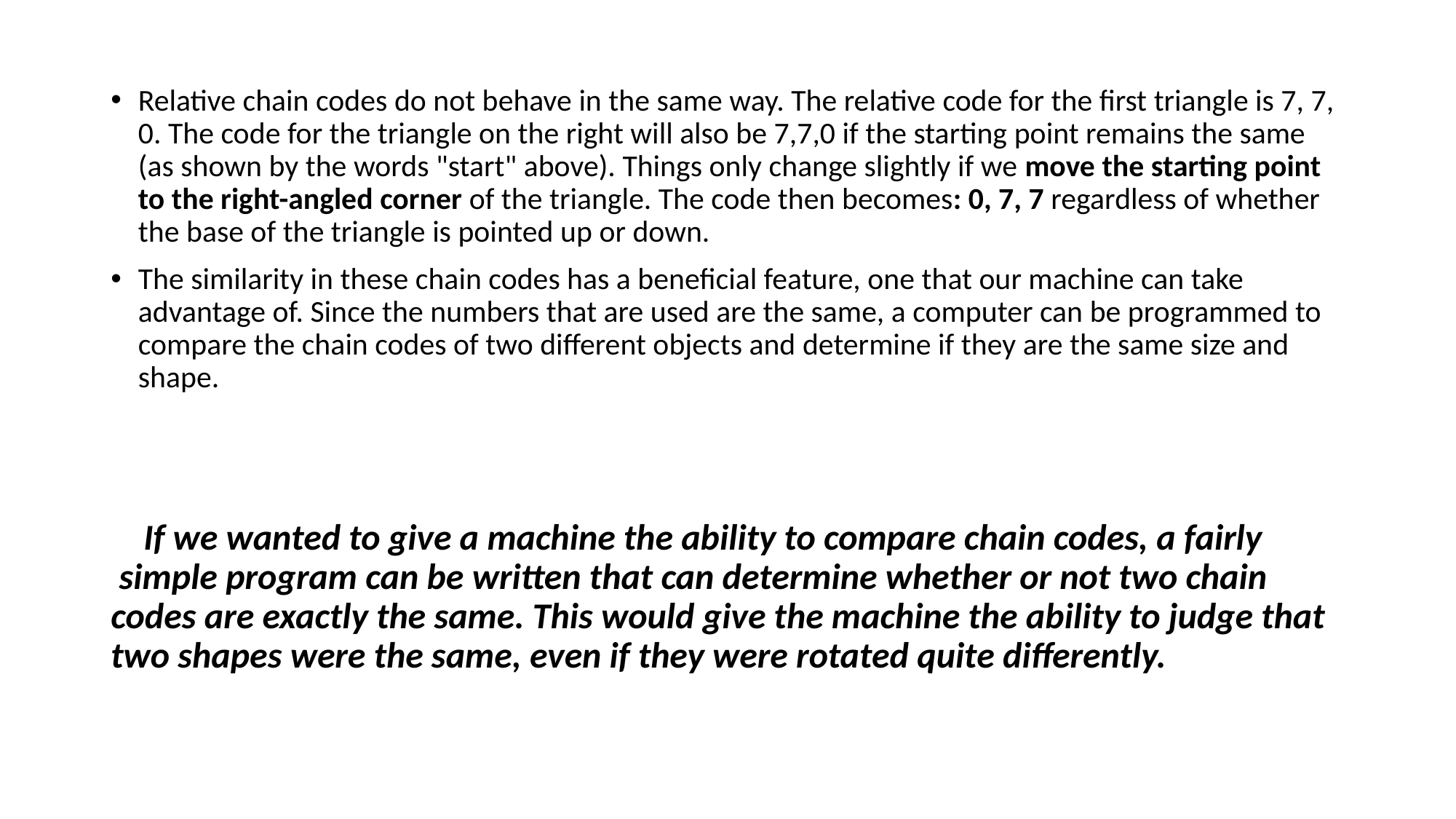

#
Relative chain codes do not behave in the same way. The relative code for the first triangle is 7, 7, 0. The code for the triangle on the right will also be 7,7,0 if the starting point remains the same (as shown by the words "start" above). Things only change slightly if we move the starting point to the right-angled corner of the triangle. The code then becomes: 0, 7, 7 regardless of whether the base of the triangle is pointed up or down.
The similarity in these chain codes has a beneficial feature, one that our machine can take advantage of. Since the numbers that are used are the same, a computer can be programmed to compare the chain codes of two different objects and determine if they are the same size and shape.

    If we wanted to give a machine the ability to compare chain codes, a fairly           simple program can be written that can determine whether or not two chain   codes are exactly the same. This would give the machine the ability to judge that two shapes were the same, even if they were rotated quite differently.